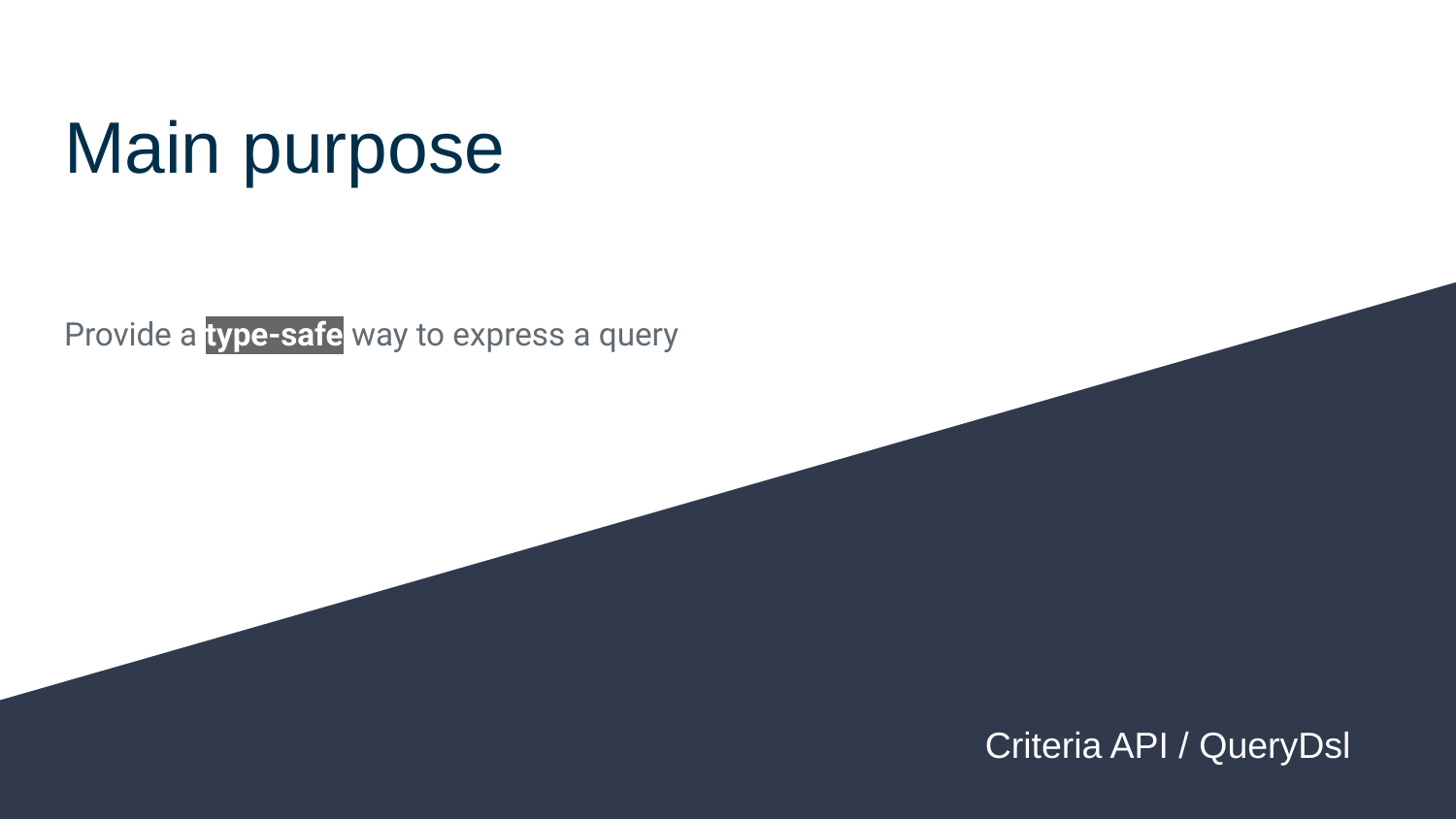

# Main purpose
Provide a type-safe way to express a query
Criteria API / QueryDsl